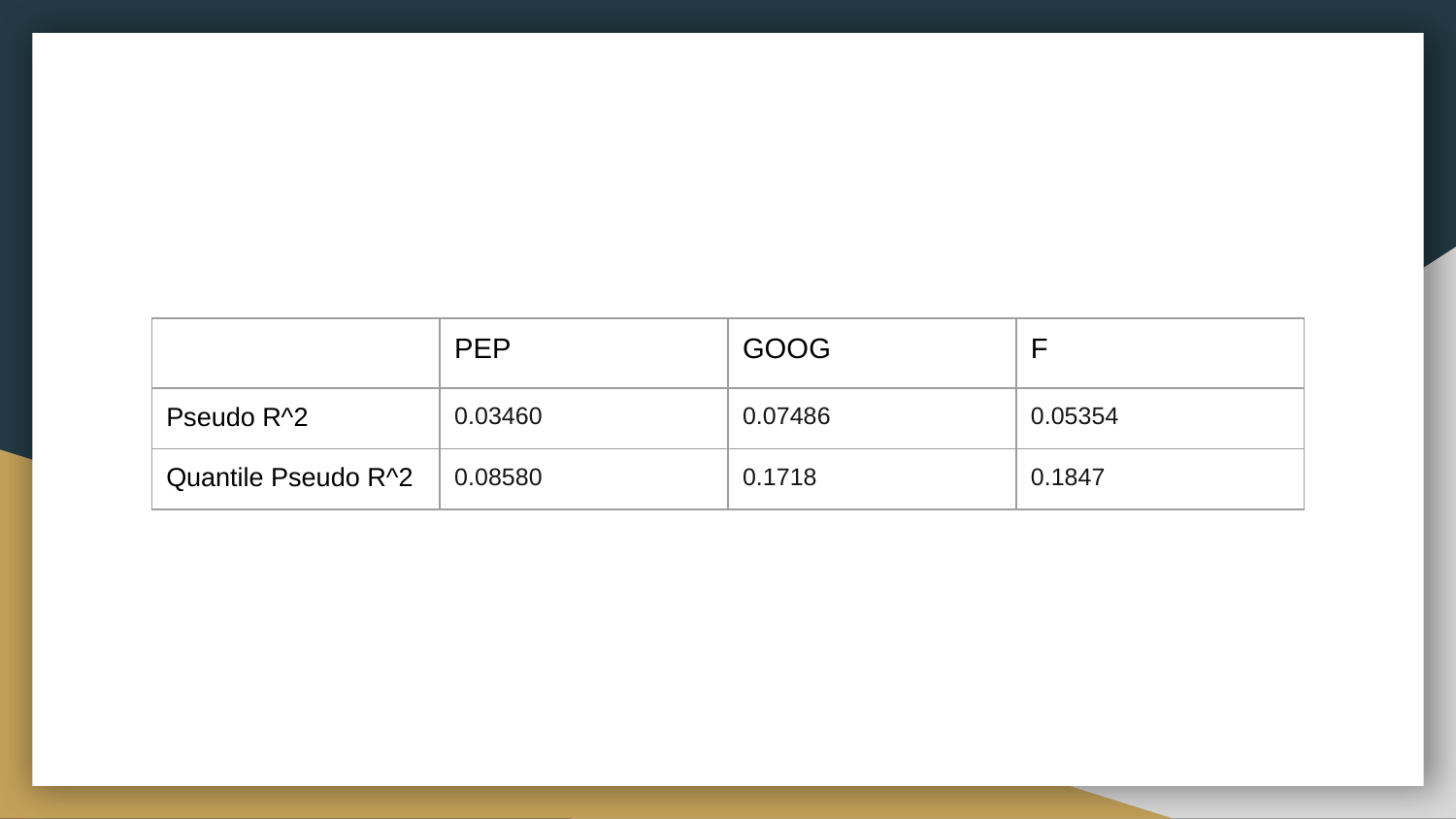

#

|  | PEP | GOOG | F |
| --- | --- | --- | --- |
| Pseudo R^2 | 0.03460 | 0.07486 | 0.05354 |
| Quantile Pseudo R^2 | 0.08580 | 0.1718 | 0.1847 |